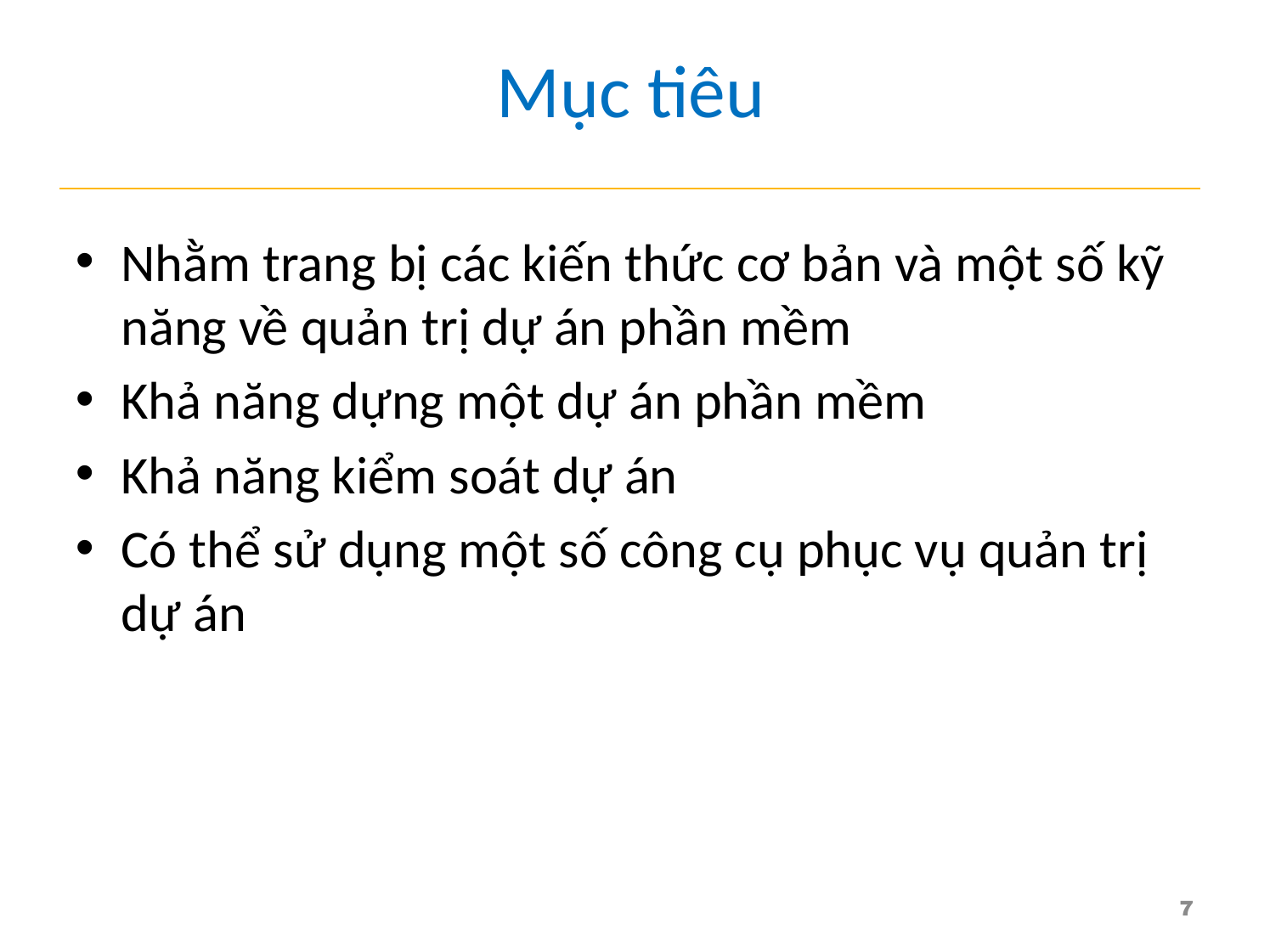

# Mục tiêu
Nhằm trang bị các kiến thức cơ bản và một số kỹ năng về quản trị dự án phần mềm
Khả năng dựng một dự án phần mềm
Khả năng kiểm soát dự án
Có thể sử dụng một số công cụ phục vụ quản trị dự án
7